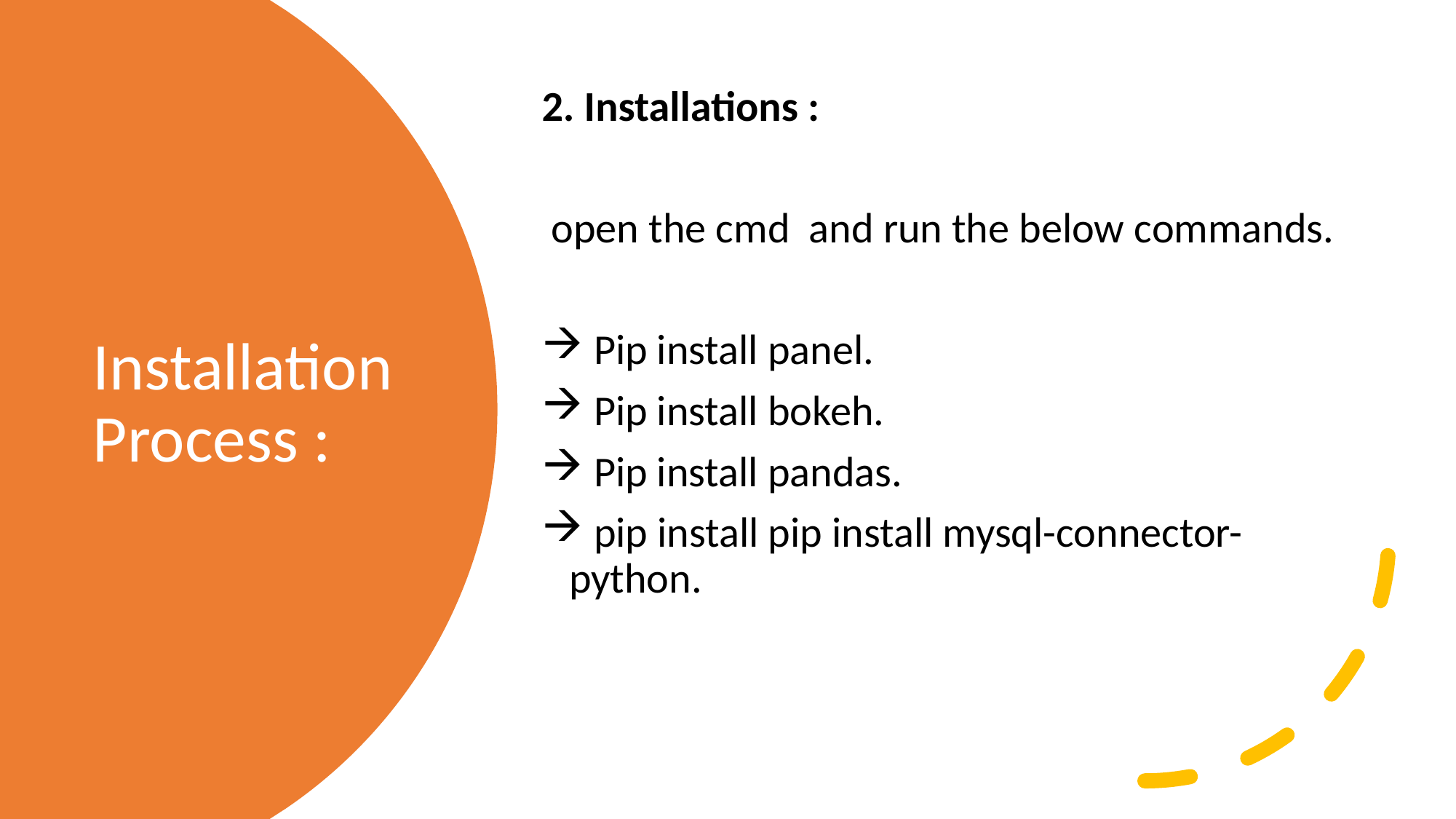

2. Installations :

 open the cmd  and run the below commands.

 Pip install panel.
 Pip install bokeh.
 Pip install pandas.
 pip install pip install mysql-connector-python.

# Installation Process :